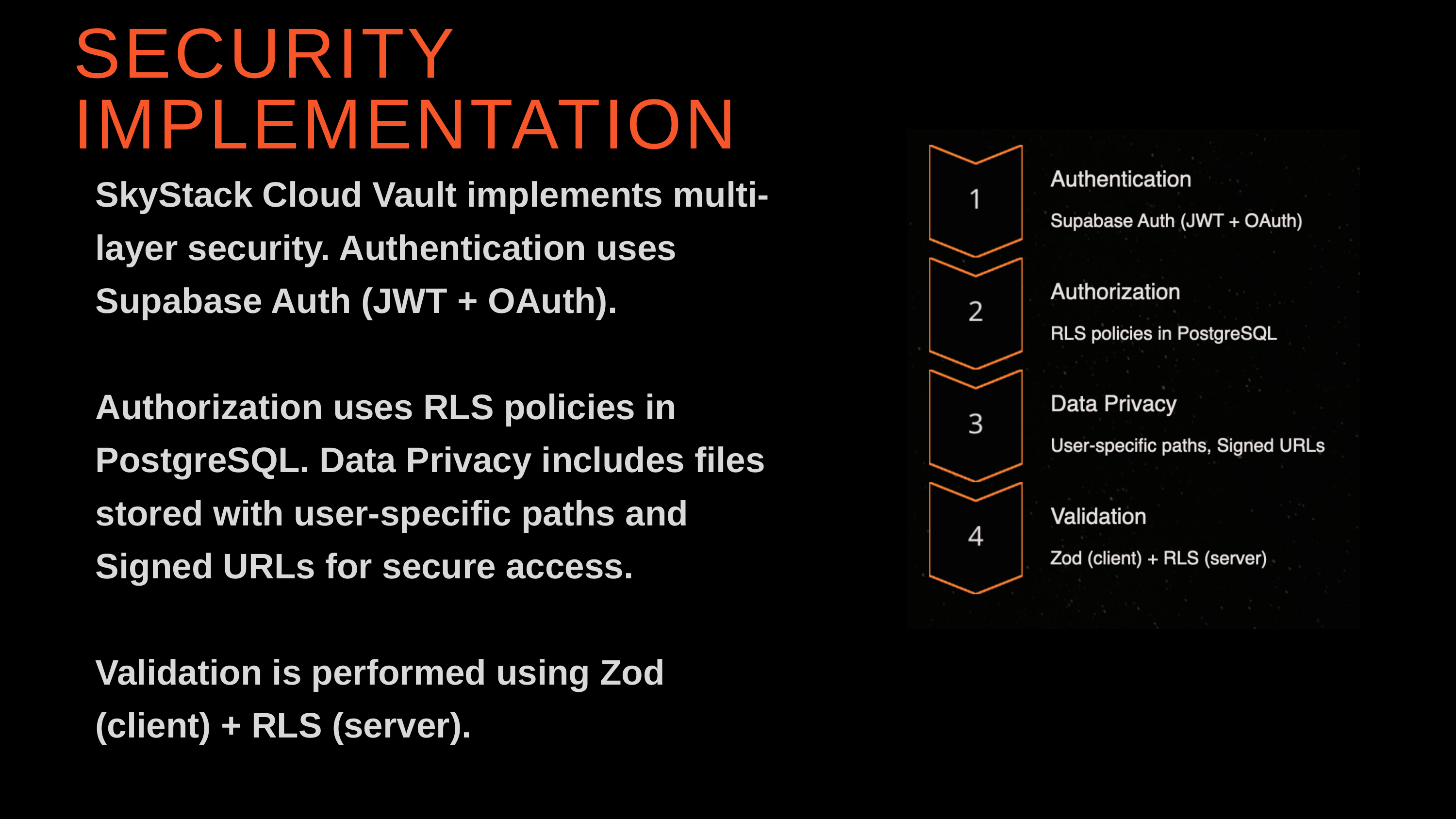

SECURITY IMPLEMENTATION

SkyStack Cloud Vault implements multi-layer security. Authentication uses Supabase Auth (JWT + OAuth).

Authorization uses RLS policies in PostgreSQL. Data Privacy includes files stored with user-specific paths and Signed URLs for secure access.

Validation is performed using Zod (client) + RLS (server).